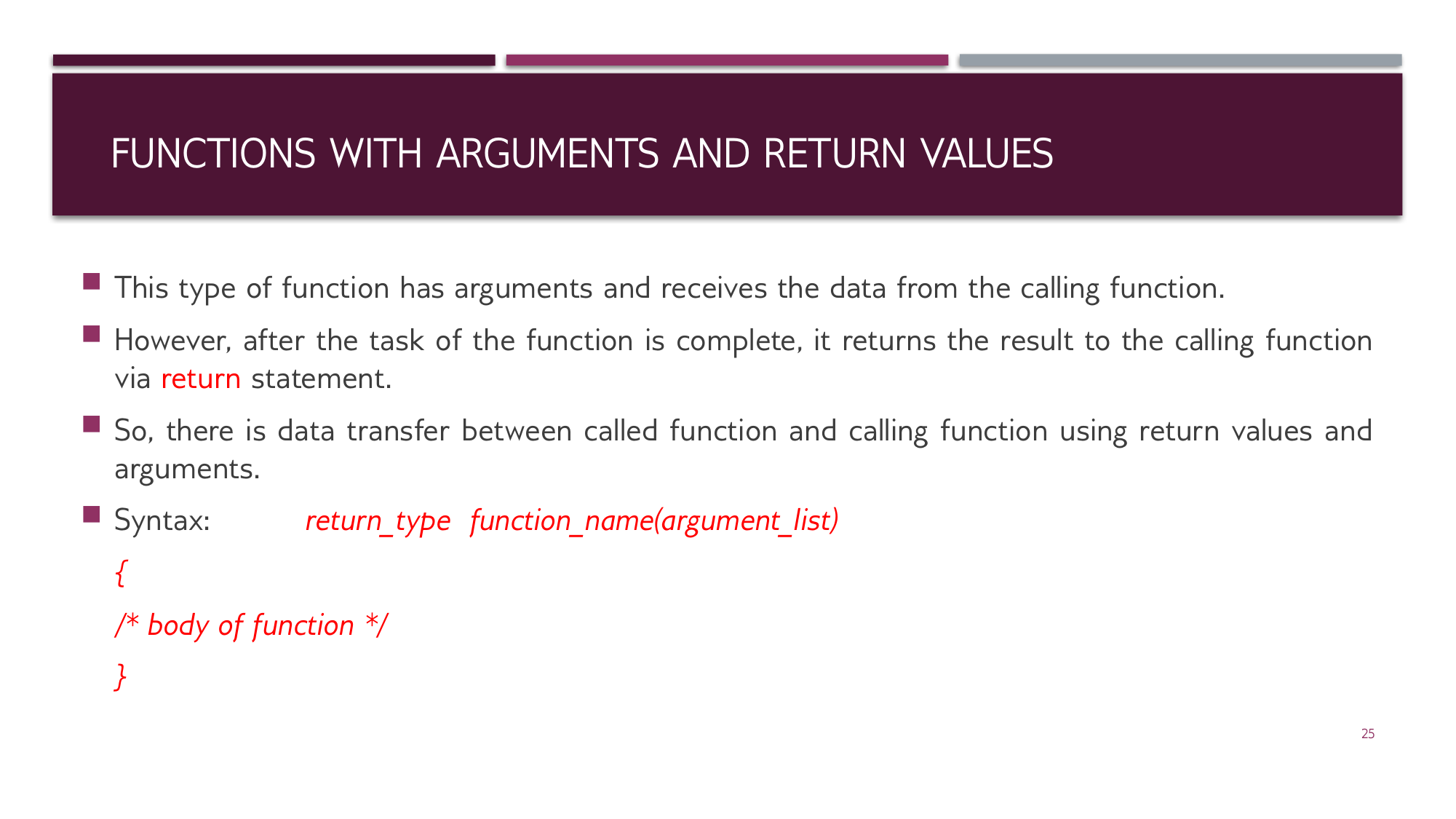

# Functions with arguments and return values
This type of function has arguments and receives the data from the calling function.
However, after the task of the function is complete, it returns the result to the calling function via return statement.
So, there is data transfer between called function and calling function using return values and arguments.
Syntax:	return_type  function_name(argument_list)
			{
			/* body of function */
			}
25